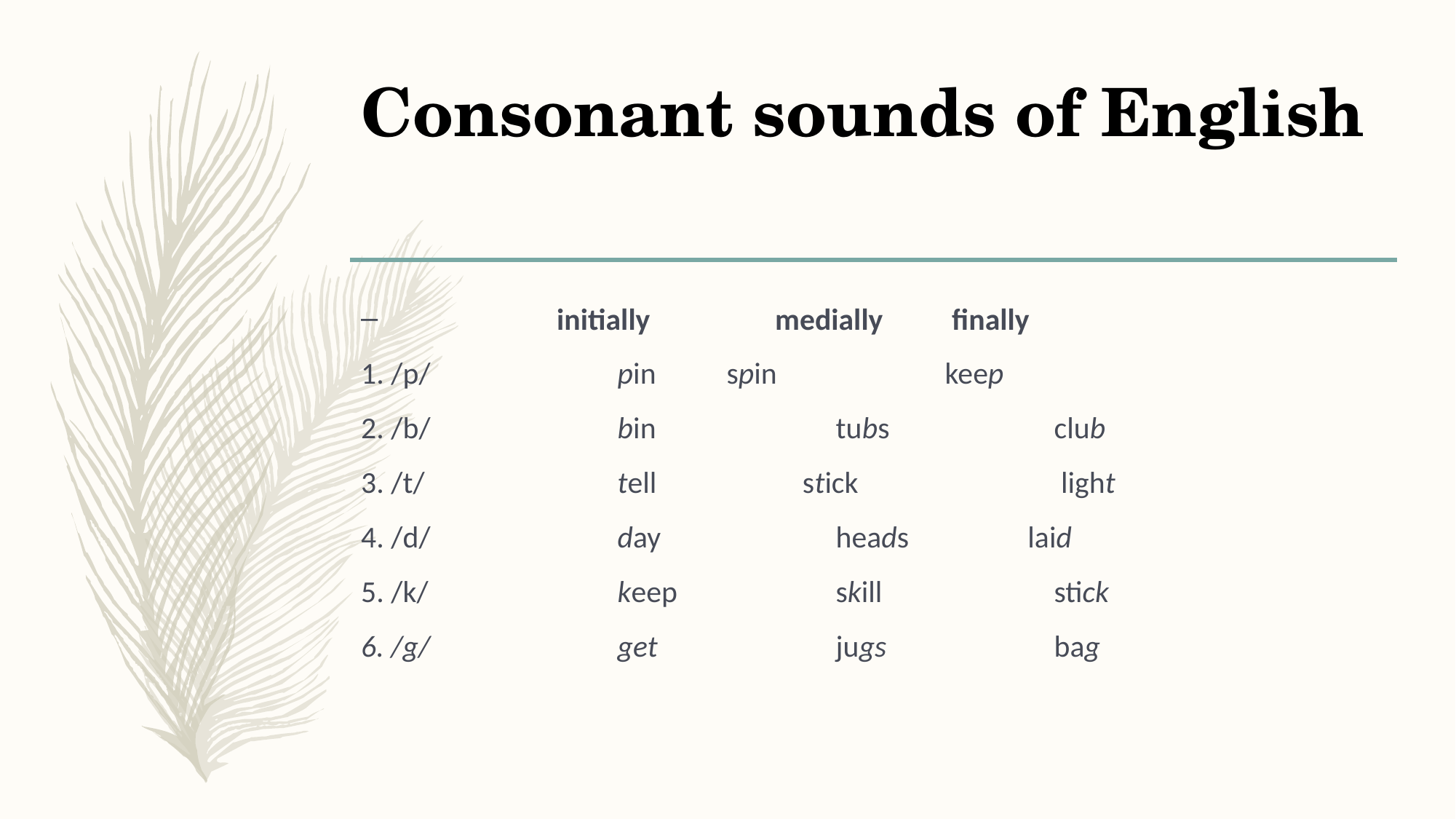

# Consonant sounds of English
	       initially	       medially	 finally
1. /p/	   	pin          	spin		keep
2. /b/	  	bin		tubs		club
3. /t/	  	tell    	           stick		 light
4. /d/	  	day 		heads	            laid
5. /k/	   	keep        	skill		stick
6. /g/	   	get		jugs		bag